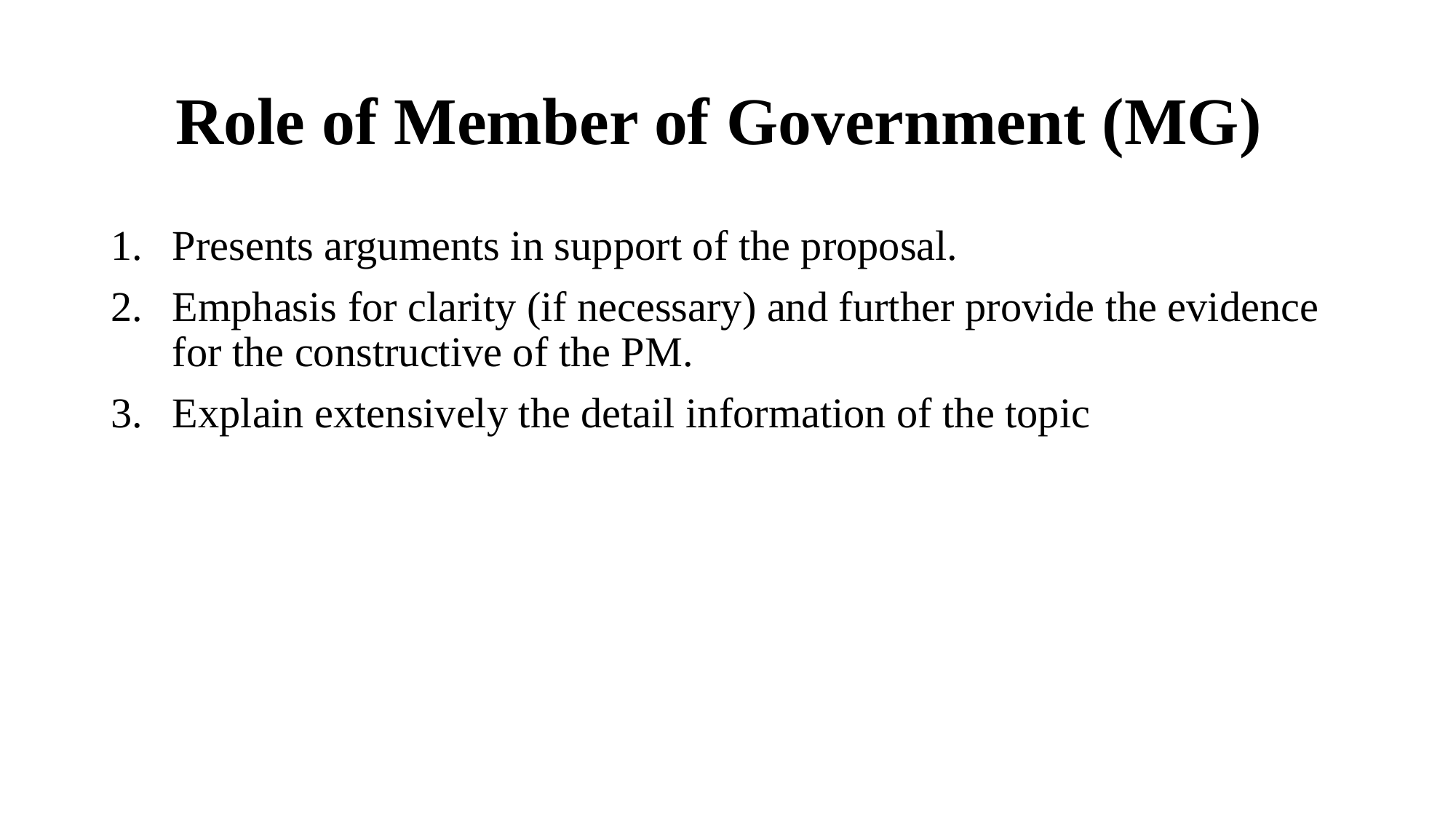

# Role of Member of Government (MG)
Presents arguments in support of the proposal.
Emphasis for clarity (if necessary) and further provide the evidence for the constructive of the PM.
Explain extensively the detail information of the topic